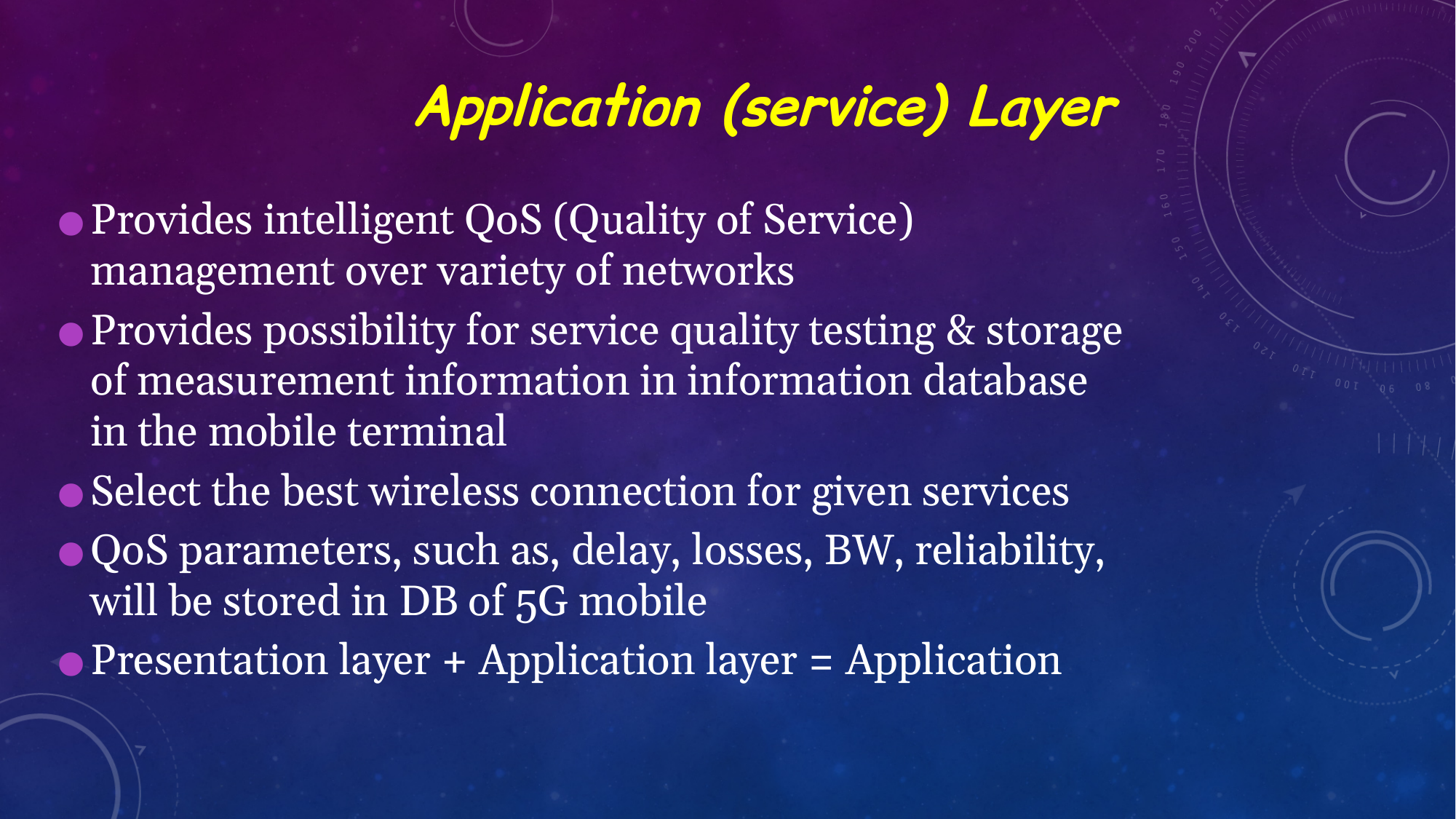

Application (service) Layer
Provides intelligent QoS (Quality of Service) management over variety of networks
Provides possibility for service quality testing & storage of measurement information in information database in the mobile terminal
Select the best wireless connection for given services
QoS parameters, such as, delay, losses, BW, reliability, will be stored in DB of 5G mobile
Presentation layer + Application layer = Application